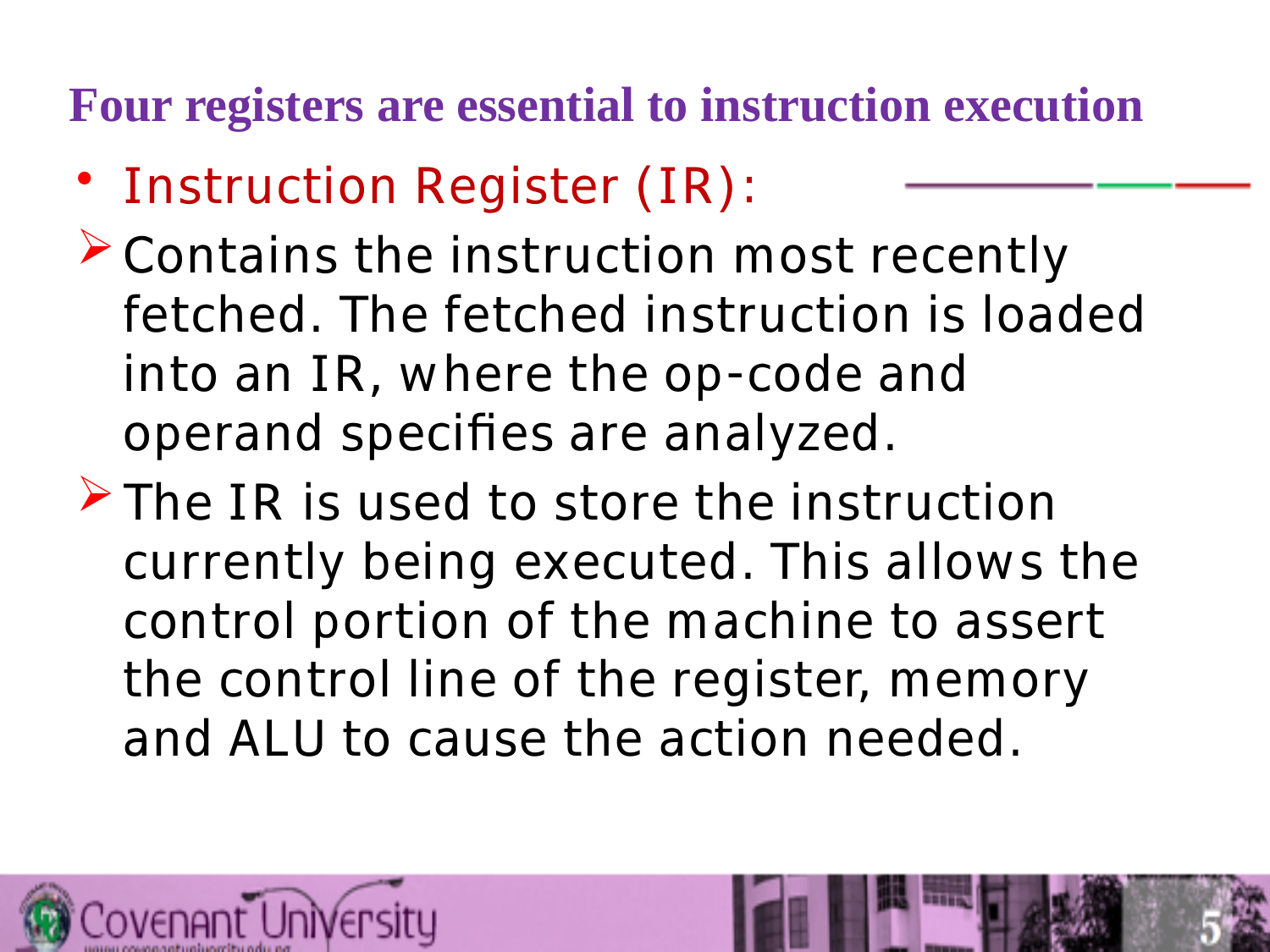

# Four registers are essential to instruction execution
Instruction Register (IR):
Contains the instruction most recently fetched. The fetched instruction is loaded into an IR, where the op-code and operand specifies are analyzed.
The IR is used to store the instruction currently being executed. This allows the control portion of the machine to assert the control line of the register, memory and ALU to cause the action needed.